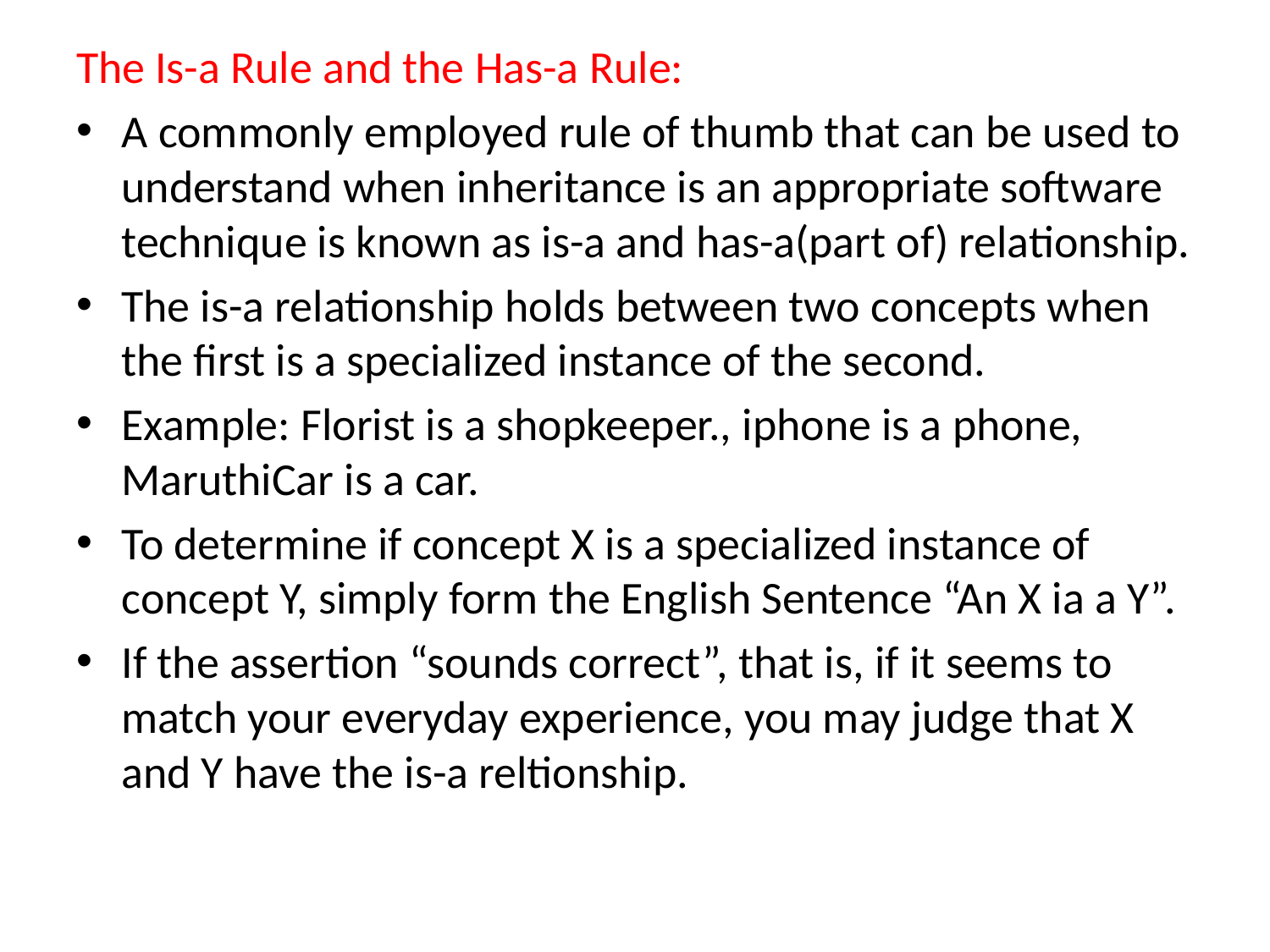

The Is-a Rule and the Has-a Rule:
A commonly employed rule of thumb that can be used to understand when inheritance is an appropriate software technique is known as is-a and has-a(part of) relationship.
The is-a relationship holds between two concepts when the first is a specialized instance of the second.
Example: Florist is a shopkeeper., iphone is a phone, MaruthiCar is a car.
To determine if concept X is a specialized instance of concept Y, simply form the English Sentence “An X ia a Y”.
If the assertion “sounds correct”, that is, if it seems to match your everyday experience, you may judge that X and Y have the is-a reltionship.